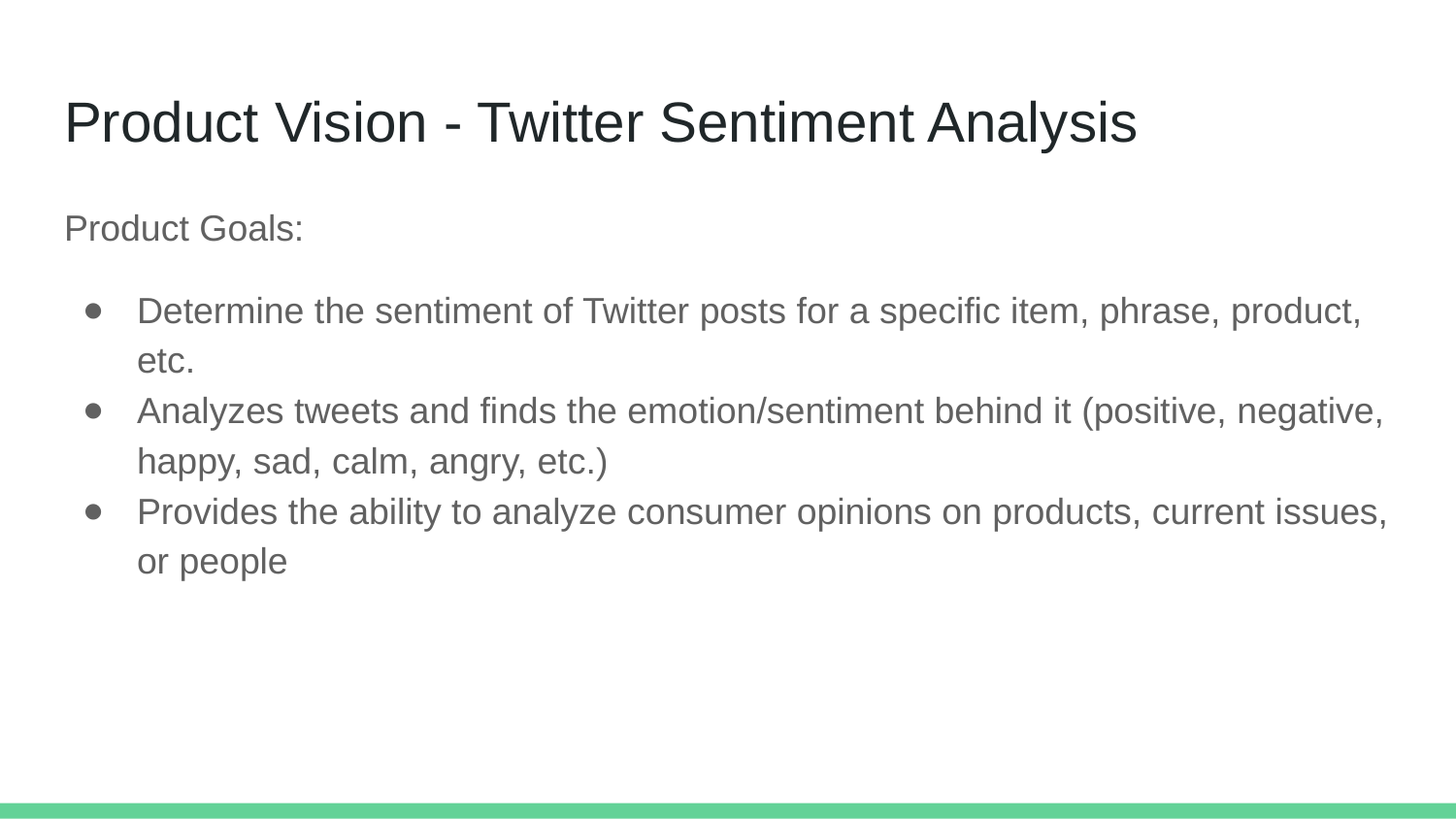

# Product Vision - Twitter Sentiment Analysis
Product Goals:
Determine the sentiment of Twitter posts for a specific item, phrase, product, etc.
Analyzes tweets and finds the emotion/sentiment behind it (positive, negative, happy, sad, calm, angry, etc.)
Provides the ability to analyze consumer opinions on products, current issues, or people